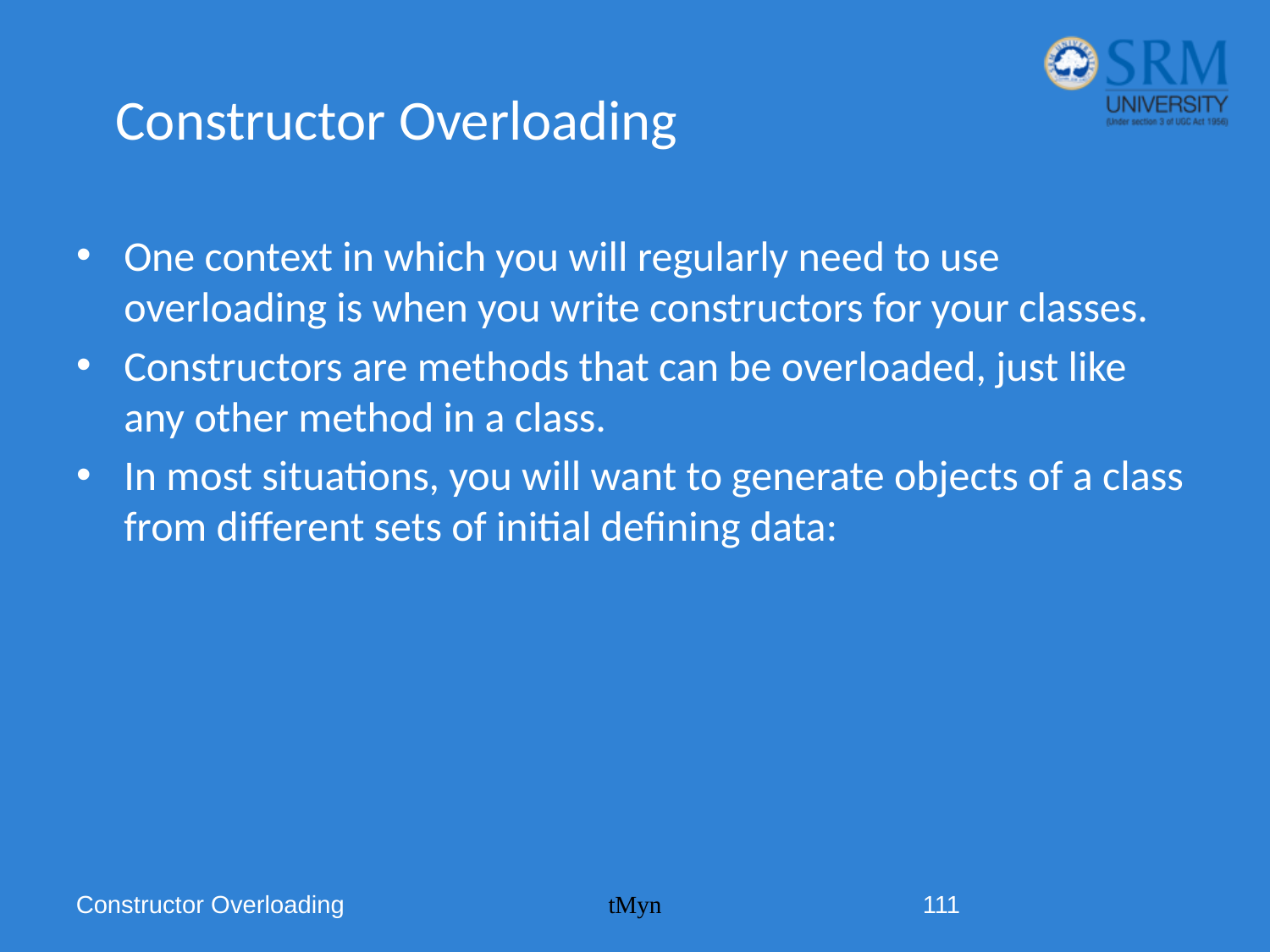

# Constructor Overloading
One context in which you will regularly need to use overloading is when you write constructors for your classes.
Constructors are methods that can be overloaded, just like any other method in a class.
In most situations, you will want to generate objects of a class from different sets of initial defining data:
Constructor Overloading
tMyn
111